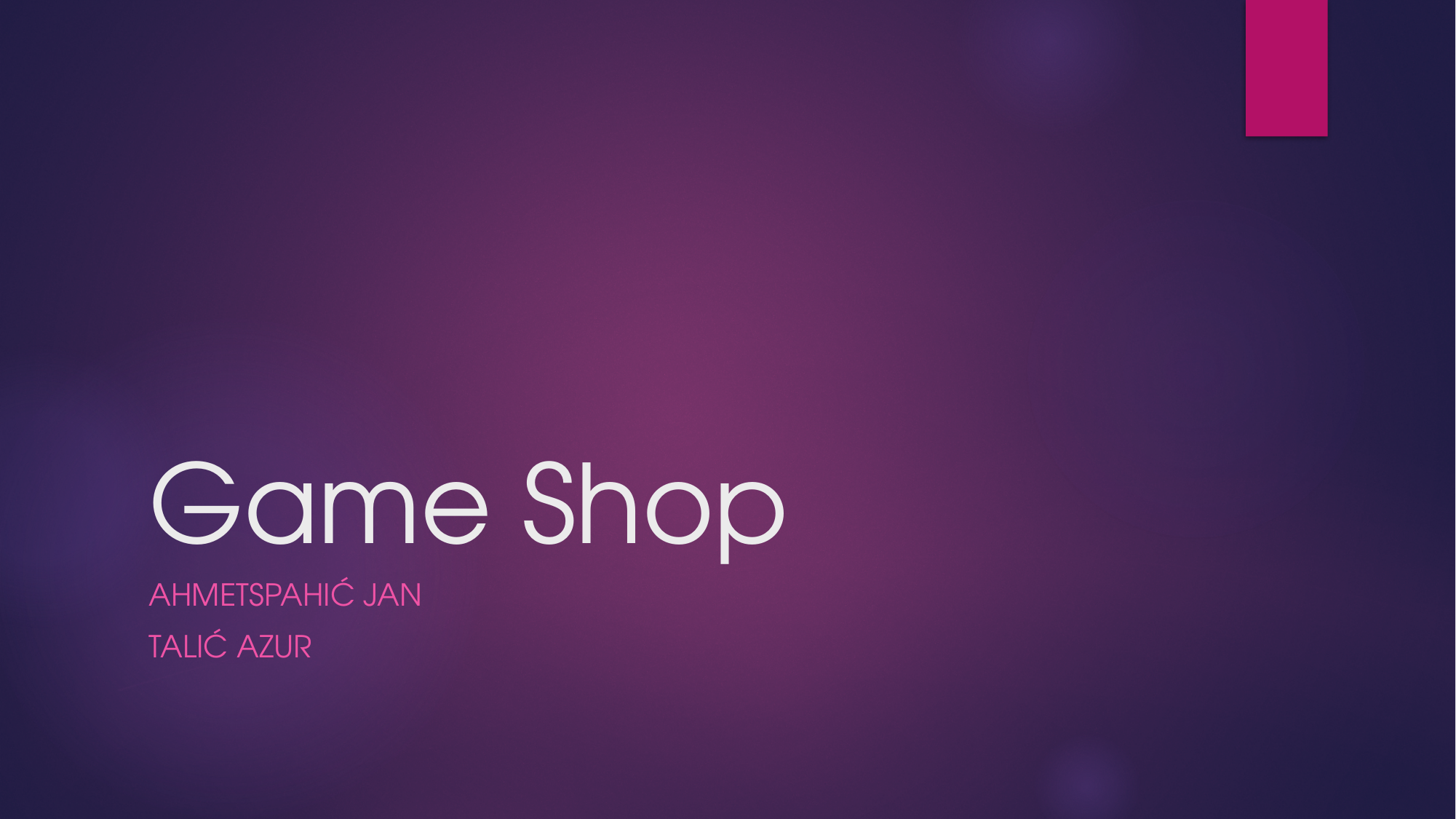

# Game Shop
AhmeTspahić Jan
Talić Azur